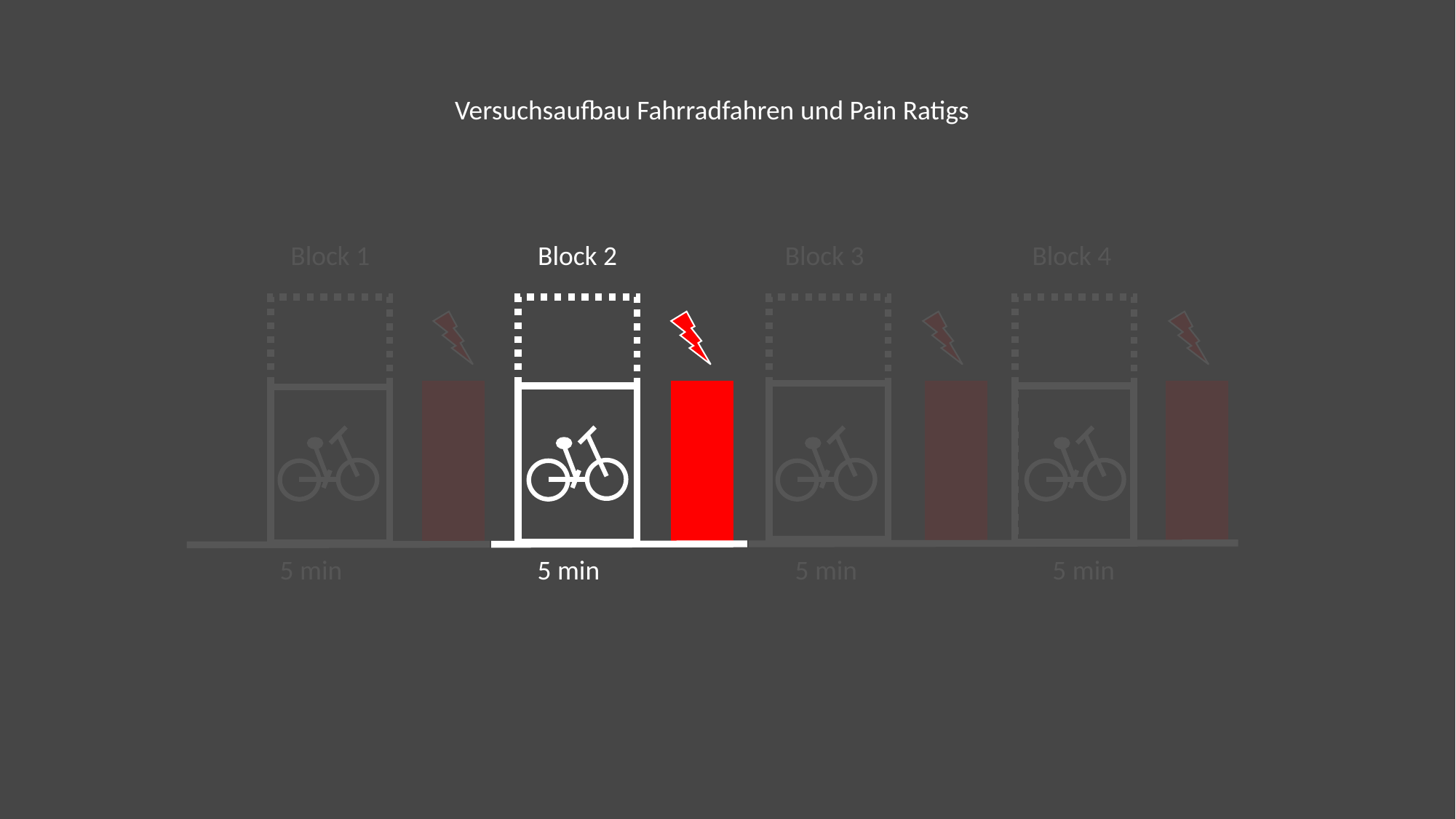

Versuchsaufbau Fahrradfahren und Pain Ratigs

5 min
5 min
5 min
5 min
Block 1
Block 2
Block 3
Block 4